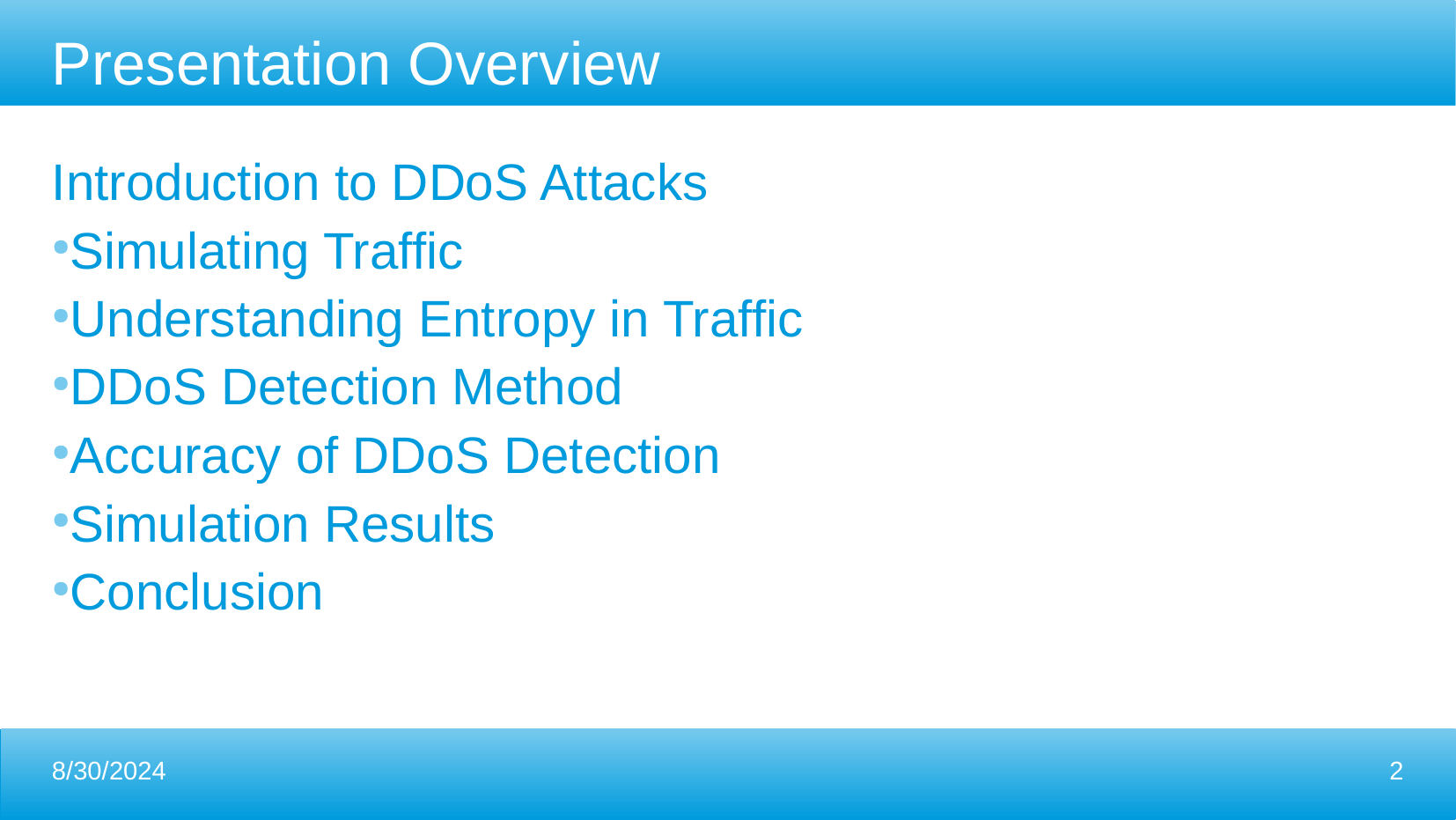

Presentation Overview
Introduction to DDoS Attacks
Simulating Traffic
Understanding Entropy in Traffic
DDoS Detection Method
Accuracy of DDoS Detection
Simulation Results
Conclusion
8/30/2024
2